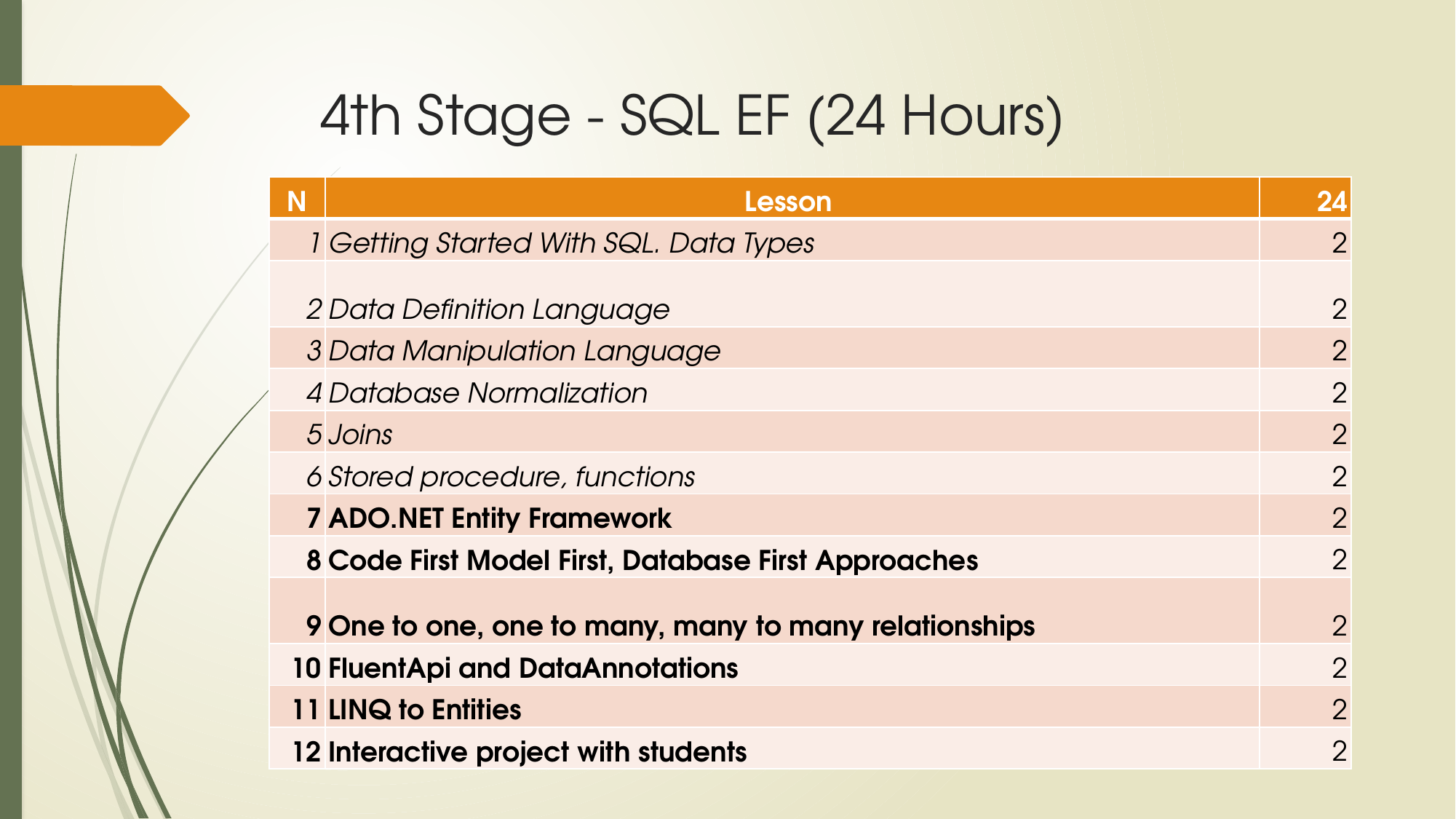

# 4th Stage - SQL EF (24 Hours)
| N | Lesson | 24 |
| --- | --- | --- |
| 1 | Getting Started With SQL. Data Types | 2 |
| 2 | Data Definition Language | 2 |
| 3 | Data Manipulation Language | 2 |
| 4 | Database Normalization | 2 |
| 5 | Joins | 2 |
| 6 | Stored procedure, functions | 2 |
| 7 | ADO.NET Entity Framework | 2 |
| 8 | Code First Model First, Database First Approaches | 2 |
| 9 | One to one, one to many, many to many relationships | 2 |
| 10 | FluentApi and DataAnnotations | 2 |
| 11 | LINQ to Entities | 2 |
| 12 | Interactive project with students | 2 |